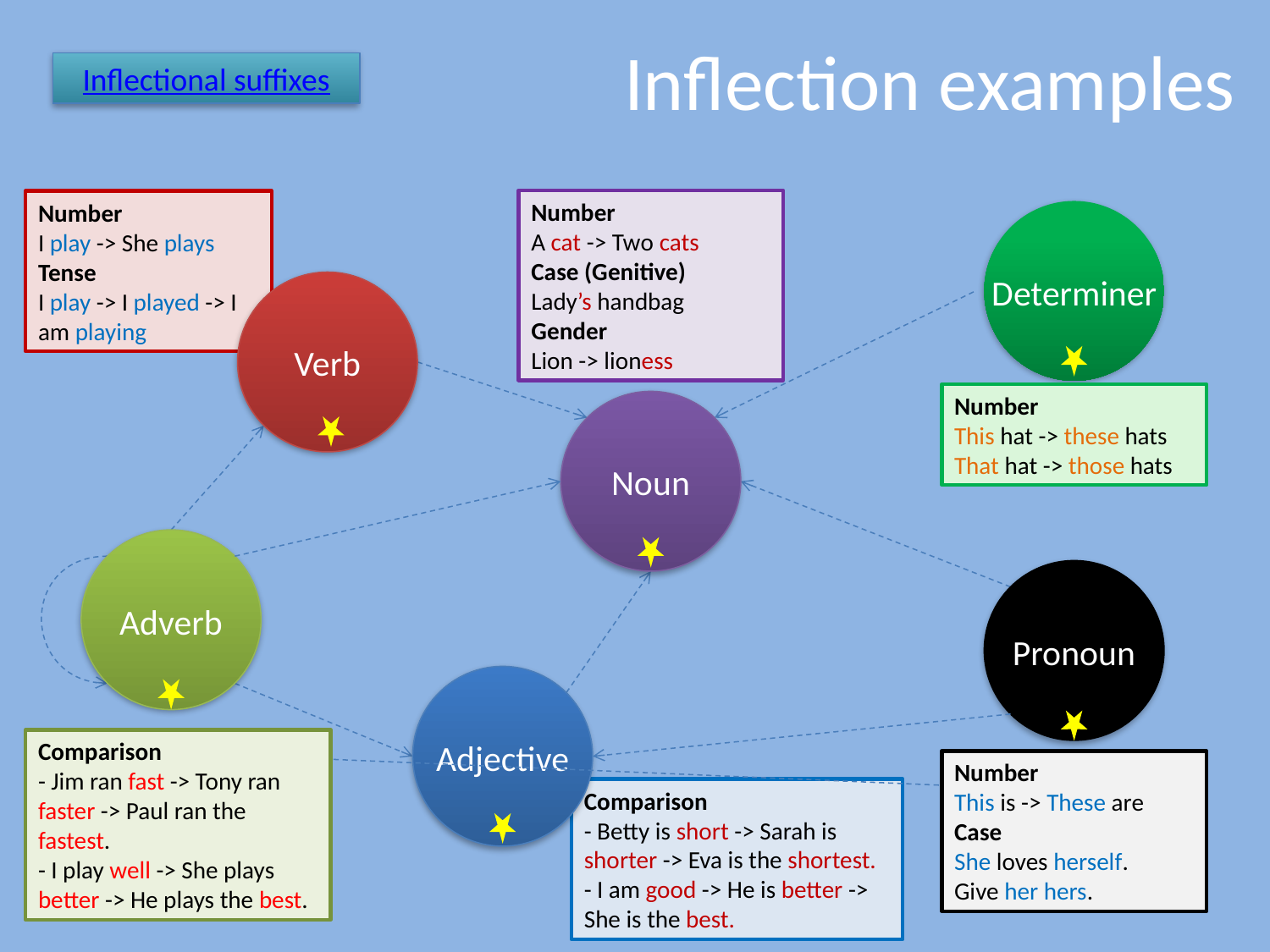

# Inflection examples
Inflectional suffixes
Number
A cat -> Two cats
Case (Genitive)
Lady’s handbag
Gender
Lion -> lioness
Number
I play -> She plays
Tense
I play -> I played -> I am playing

Determiner

Verb

Number
This hat -> these hats
That hat -> those hats
Noun

Adverb

Pronoun

Adjective

Comparison
- Jim ran fast -> Tony ran faster -> Paul ran the fastest.
- I play well -> She plays better -> He plays the best.
Number
This is -> These are
Case
She loves herself.
Give her hers.
Comparison
- Betty is short -> Sarah is shorter -> Eva is the shortest.
- I am good -> He is better -> She is the best.